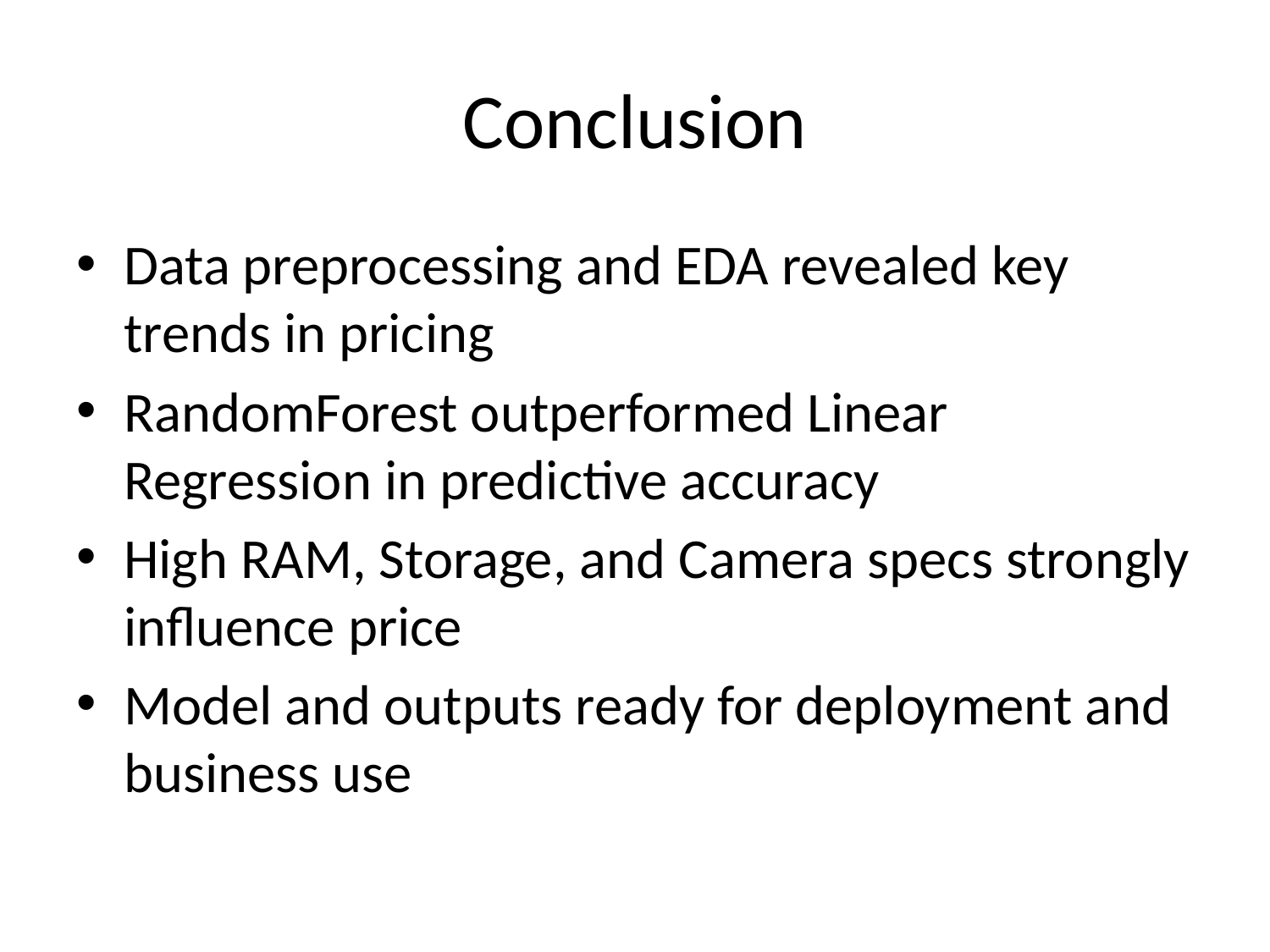

# Conclusion
Data preprocessing and EDA revealed key trends in pricing
RandomForest outperformed Linear Regression in predictive accuracy
High RAM, Storage, and Camera specs strongly influence price
Model and outputs ready for deployment and business use